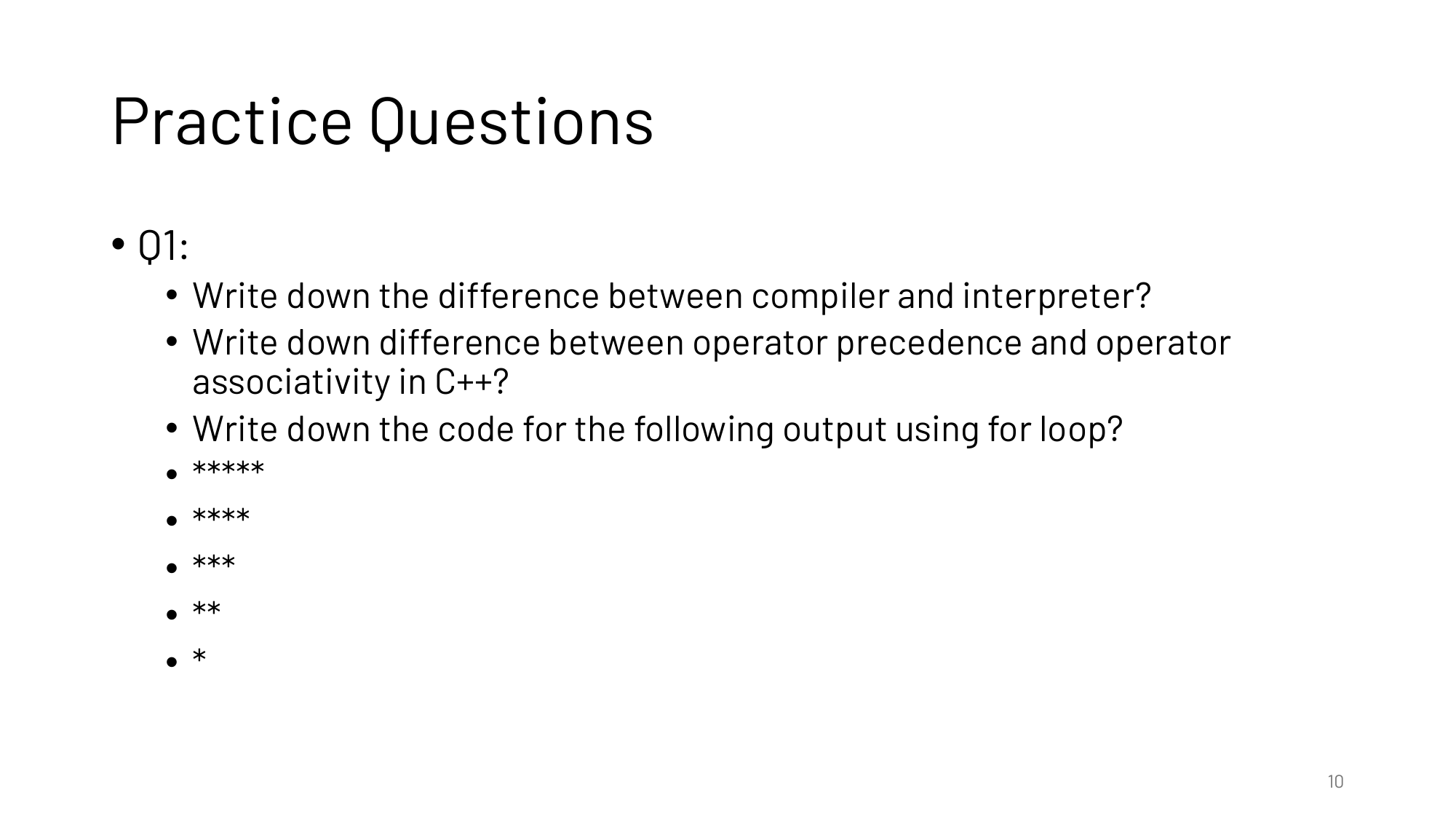

# Practice Questions
Q1:
Write down the difference between compiler and interpreter?
Write down difference between operator precedence and operator associativity in C++?
Write down the code for the following output using for loop?
*****
****
***
**
*
10